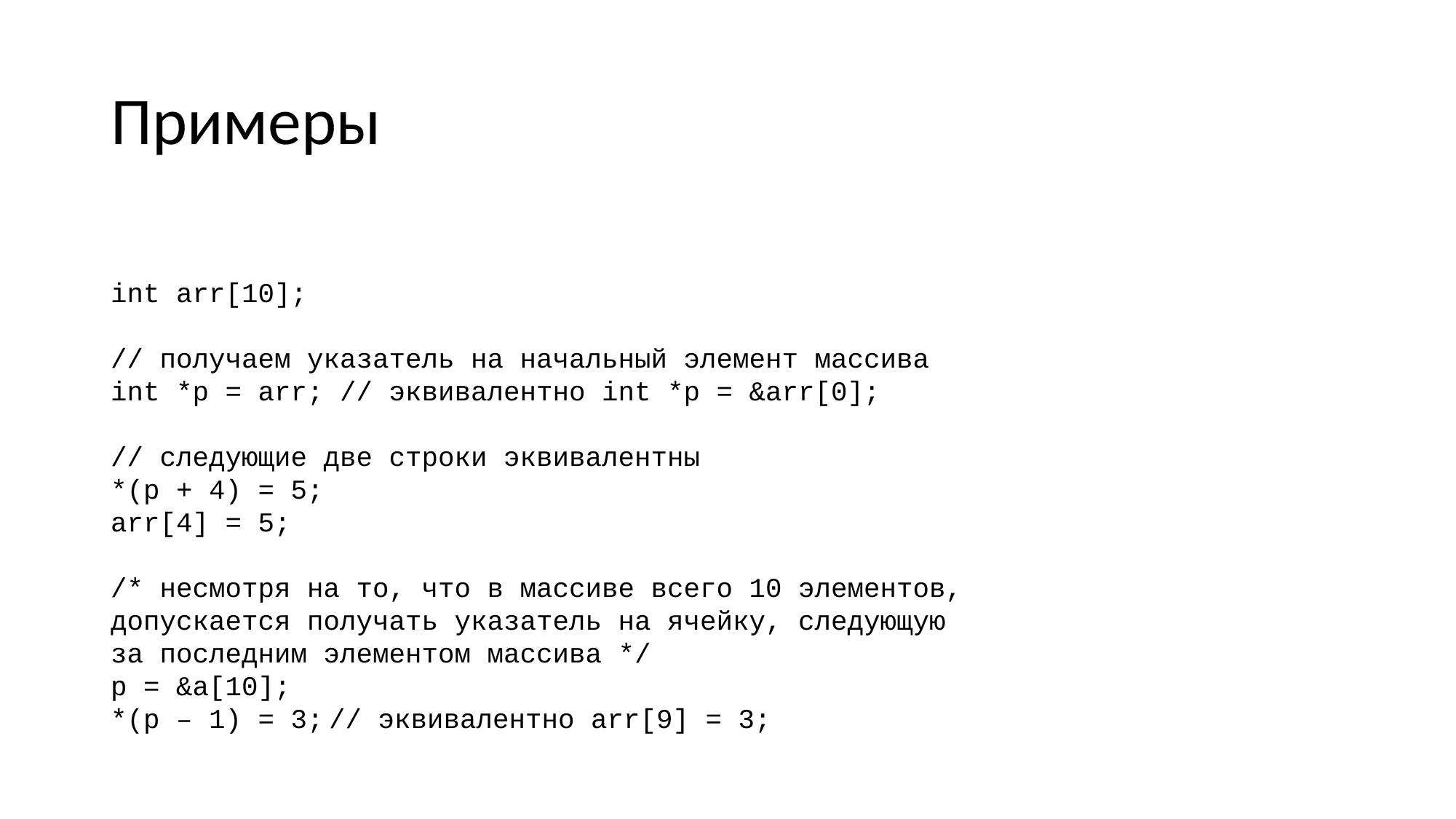

# Примеры
int arr[10];

// получаем указатель на начальный элемент массива
int *p = arr; // эквивалентно int *p = &arr[0];

// следующие две строки эквивалентны
*(p + 4) = 5;
arr[4] = 5;

/* несмотря на то, что в массиве всего 10 элементов,
допускается получать указатель на ячейку, следующую
за последним элементом массива */
p = &a[10];
*(p – 1) = 3;	// эквивалентно arr[9] = 3;